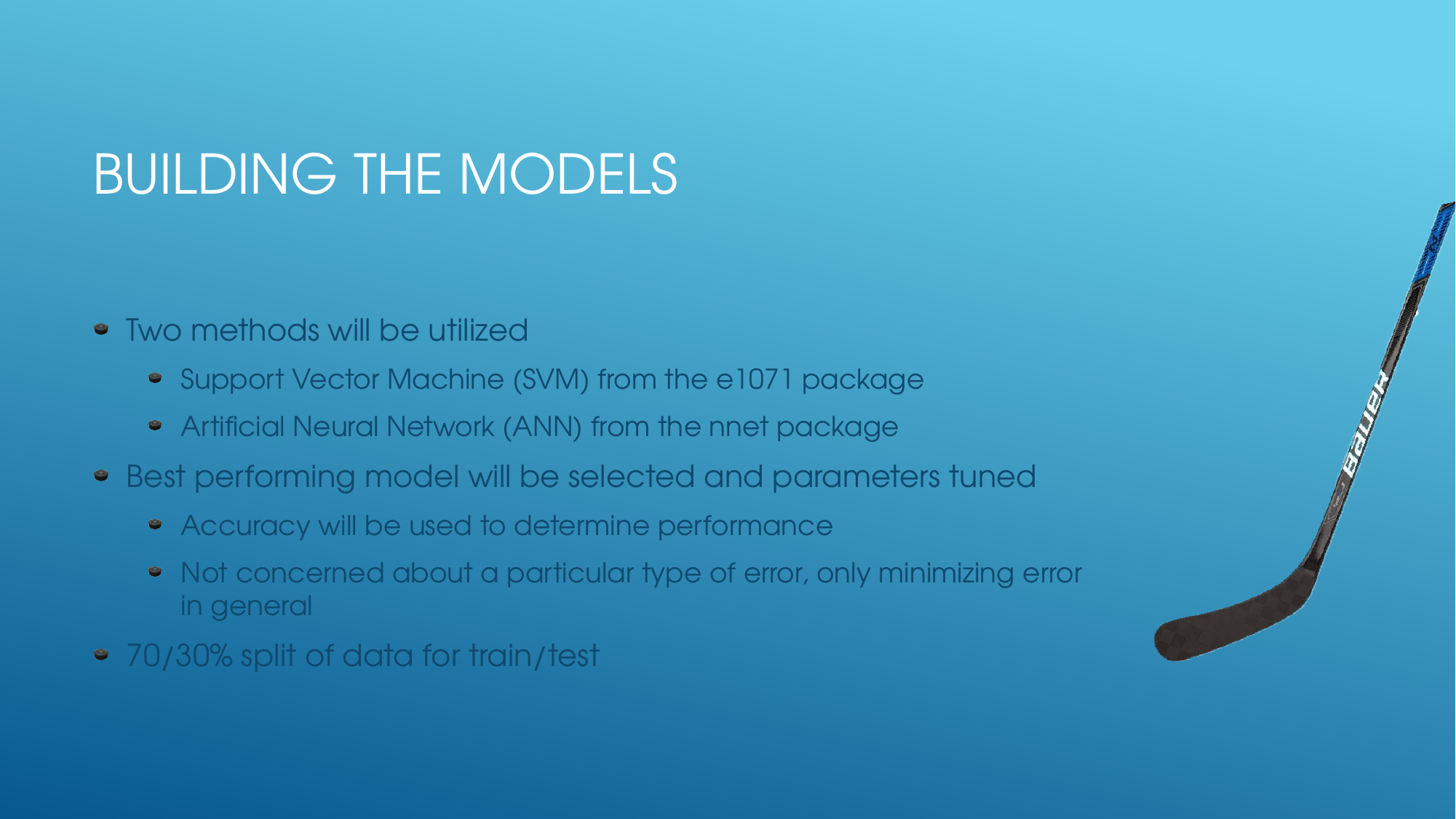

# Building the Models
Two methods will be utilized
Support Vector Machine (SVM) from the e1071 package
Artificial Neural Network (ANN) from the nnet package
Best performing model will be selected and parameters tuned
Accuracy will be used to determine performance
Not concerned about a particular type of error, only minimizing error in general
70/30% split of data for train/test